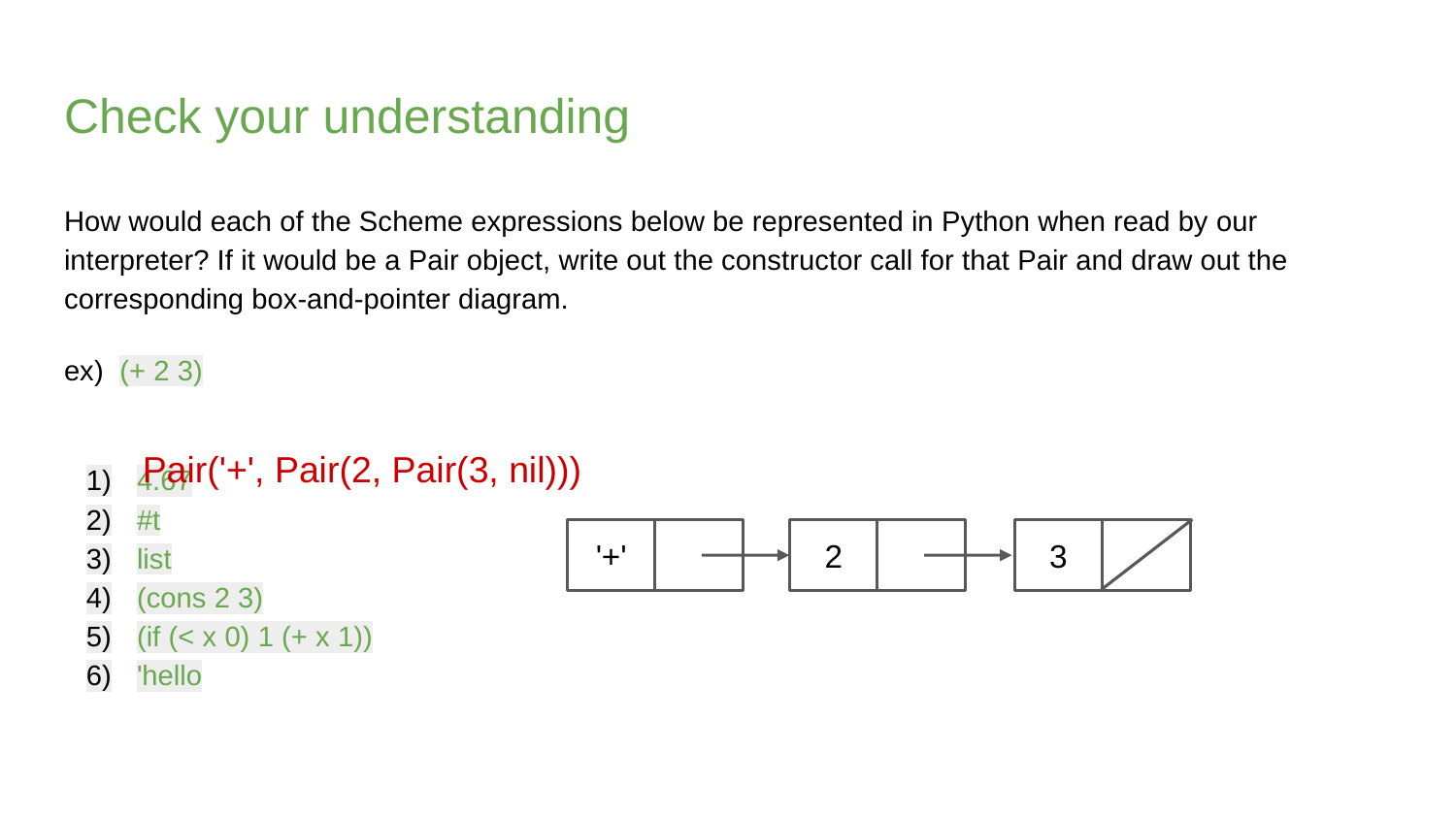

# Check your understanding
How would each of the Scheme expressions below be represented in Python when read by our interpreter? If it would be a Pair object, write out the constructor call for that Pair and draw out the corresponding box-and-pointer diagram.
ex)  (+ 2 3)

4.67
#t
list
(cons 2 3)
(if (< x 0) 1 (+ x 1))
'hello

Pair('+', Pair(2, Pair(3, nil)))
'+'

2

3